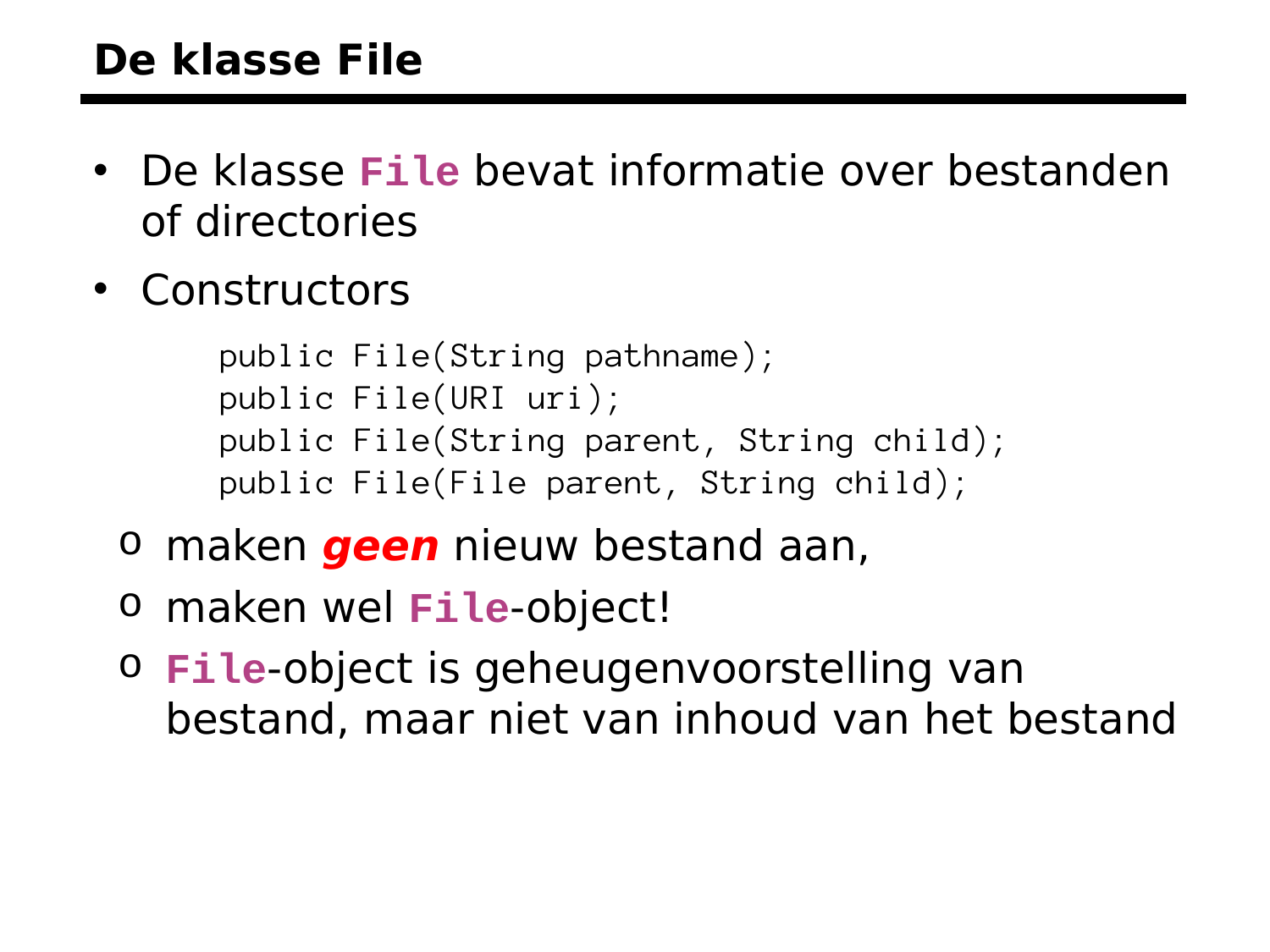

# De klasse File
De klasse File bevat informatie over bestanden of directories
Constructors
	public File(String pathname);
	public File(URI uri);
	public File(String parent, String child);
	public File(File parent, String child);
maken geen nieuw bestand aan,
maken wel File-object!
File-object is geheugenvoorstelling van bestand, maar niet van inhoud van het bestand